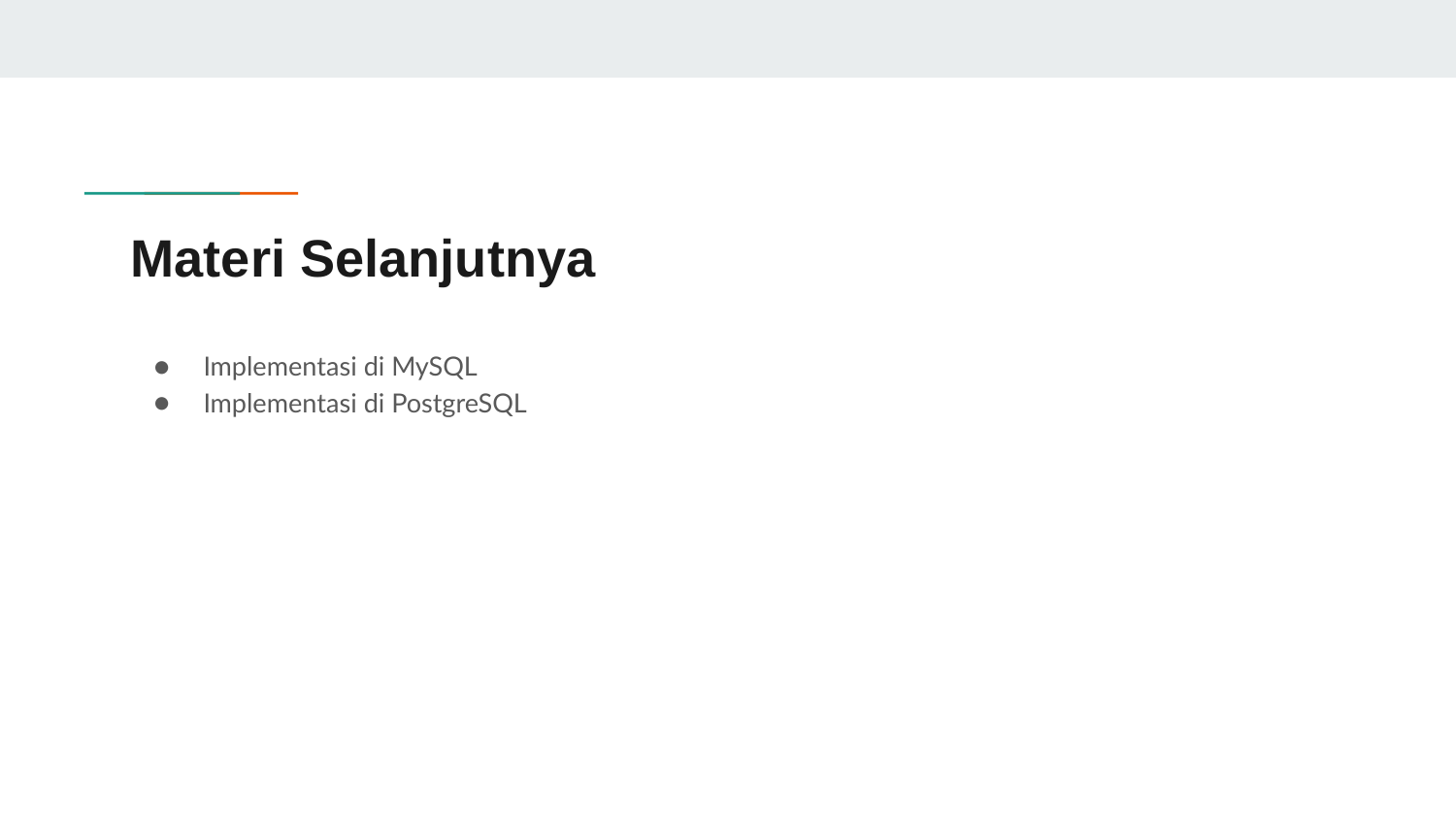

# Materi Selanjutnya
Implementasi di MySQL
Implementasi di PostgreSQL